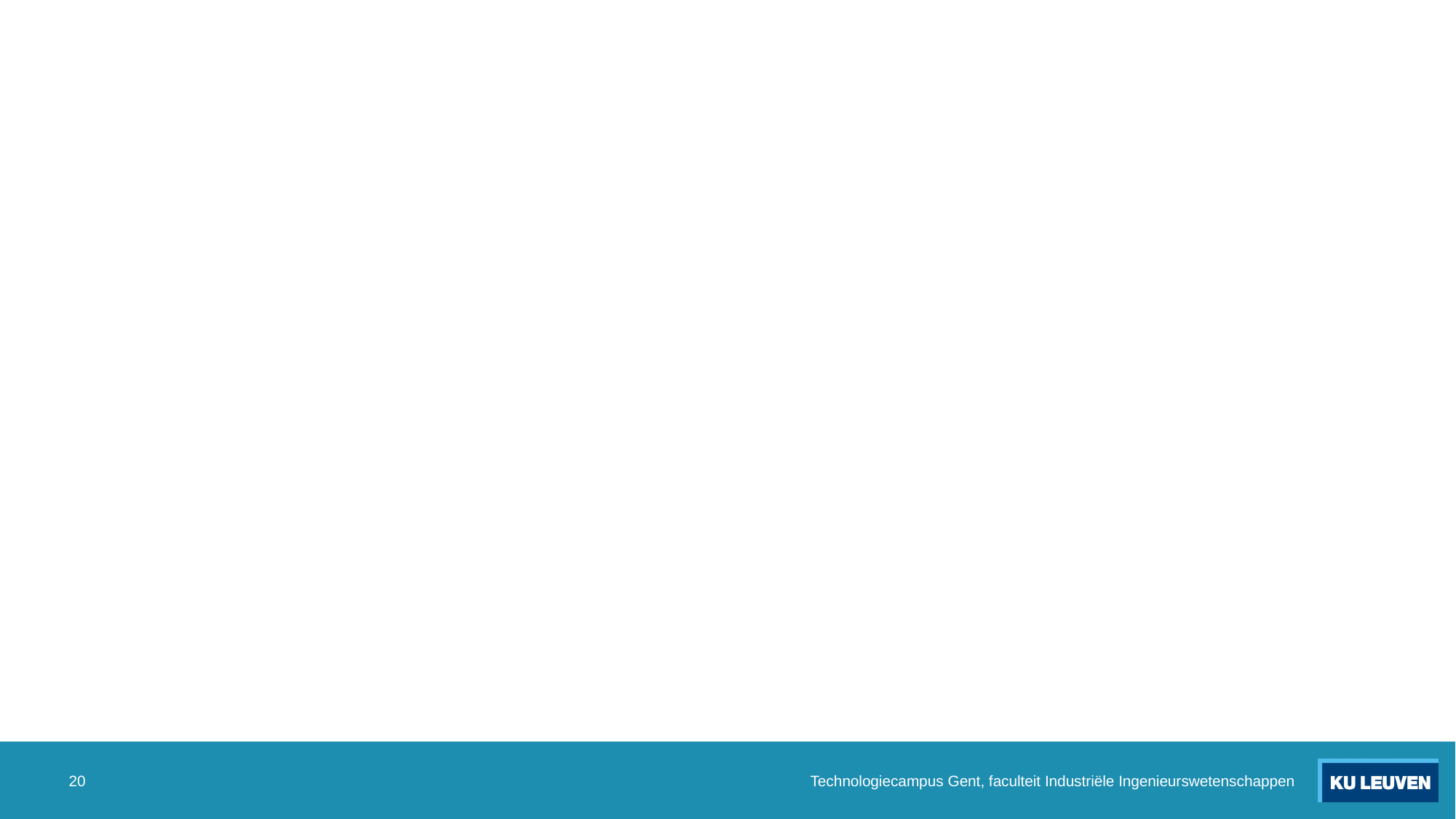

#

20
Technologiecampus Gent, faculteit Industriële Ingenieurswetenschappen